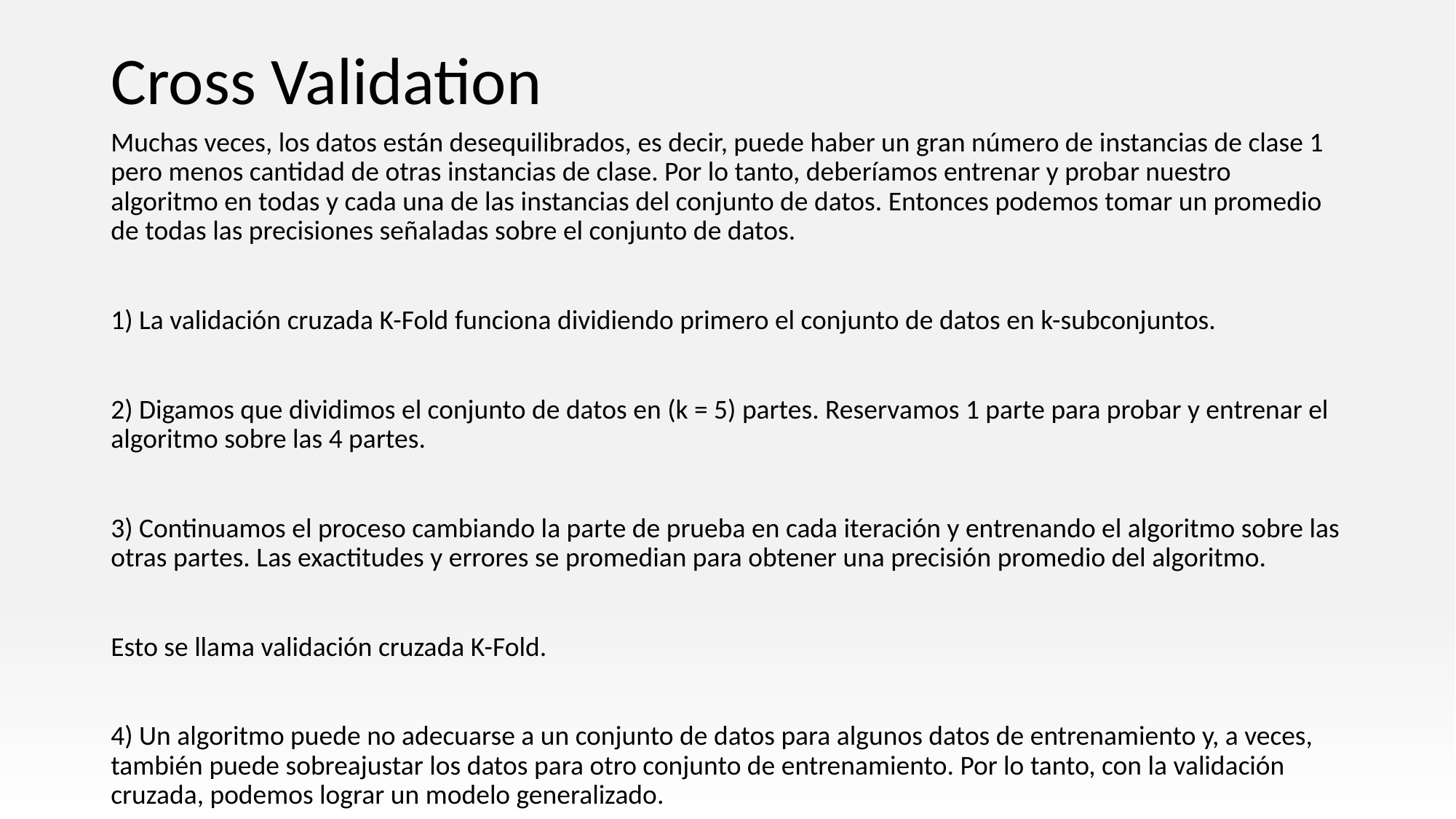

# Cross Validation
Muchas veces, los datos están desequilibrados, es decir, puede haber un gran número de instancias de clase 1 pero menos cantidad de otras instancias de clase. Por lo tanto, deberíamos entrenar y probar nuestro algoritmo en todas y cada una de las instancias del conjunto de datos. Entonces podemos tomar un promedio de todas las precisiones señaladas sobre el conjunto de datos.

1) La validación cruzada K-Fold funciona dividiendo primero el conjunto de datos en k-subconjuntos.

2) Digamos que dividimos el conjunto de datos en (k = 5) partes. Reservamos 1 parte para probar y entrenar el algoritmo sobre las 4 partes.

3) Continuamos el proceso cambiando la parte de prueba en cada iteración y entrenando el algoritmo sobre las otras partes. Las exactitudes y errores se promedian para obtener una precisión promedio del algoritmo.

Esto se llama validación cruzada K-Fold.

4) Un algoritmo puede no adecuarse a un conjunto de datos para algunos datos de entrenamiento y, a veces, también puede sobreajustar los datos para otro conjunto de entrenamiento. Por lo tanto, con la validación cruzada, podemos lograr un modelo generalizado.